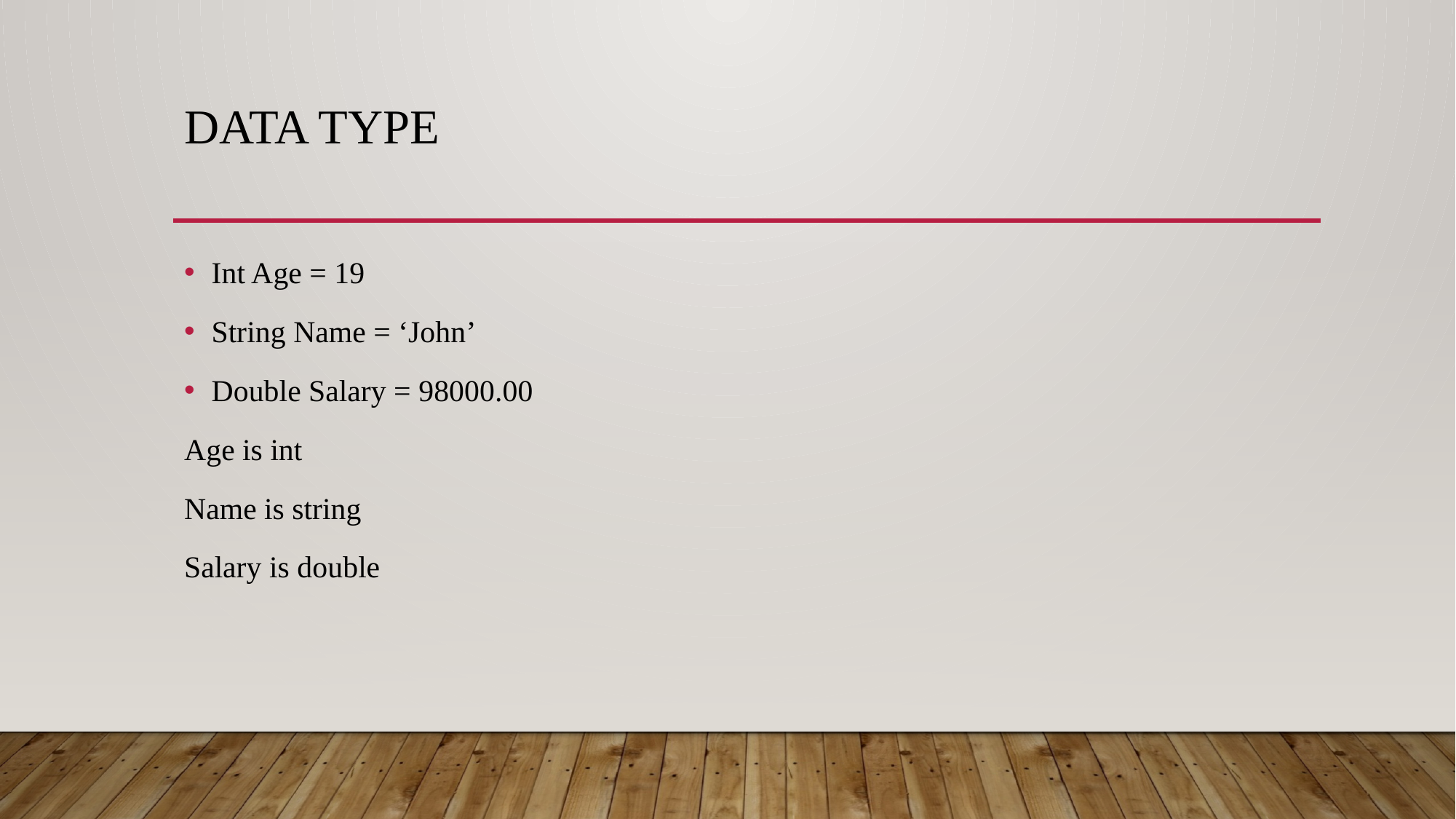

# Data type
Int Age = 19
String Name = ‘John’
Double Salary = 98000.00
Age is int
Name is string
Salary is double